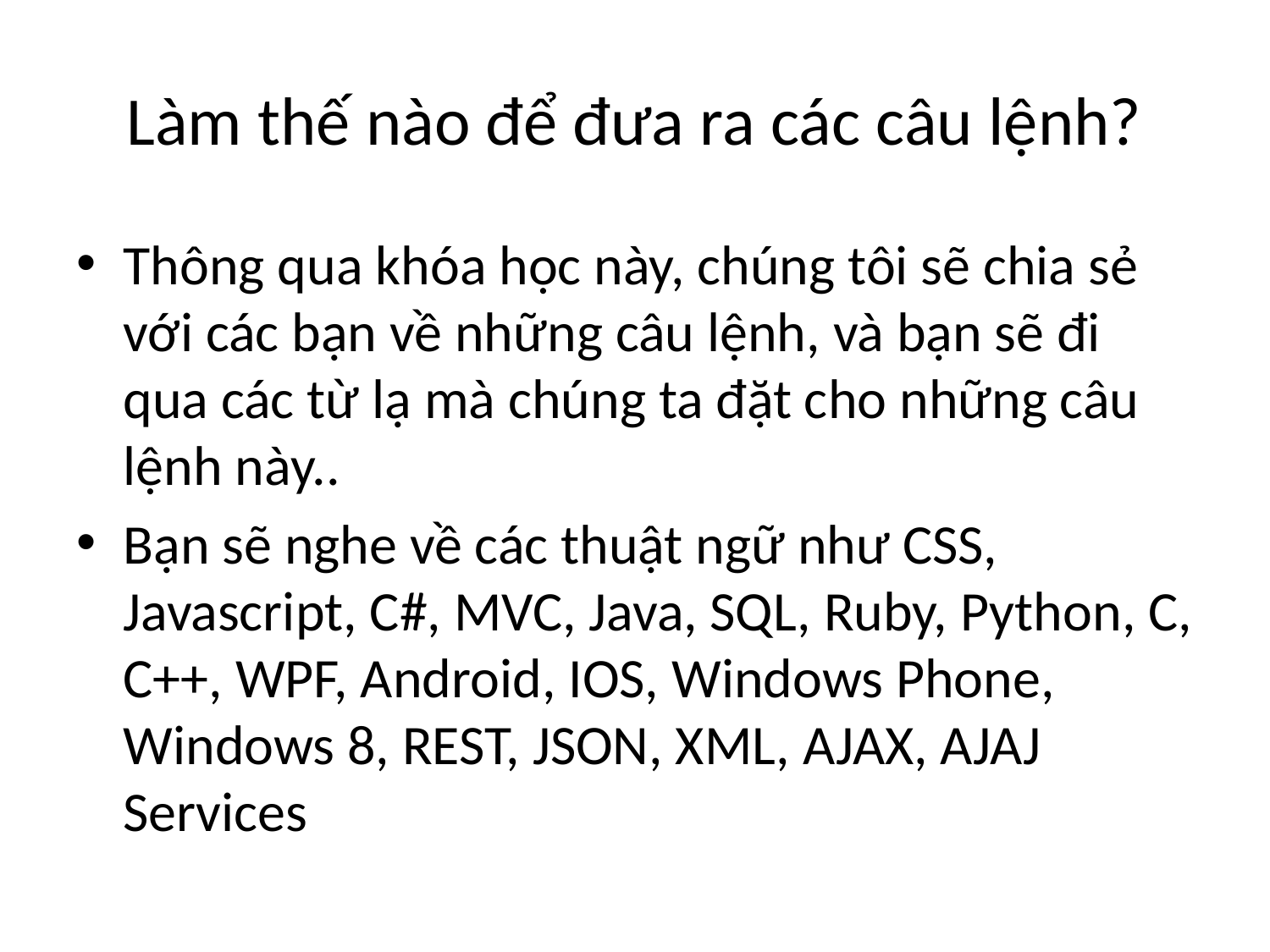

# Làm thế nào để đưa ra các câu lệnh?
Thông qua khóa học này, chúng tôi sẽ chia sẻ với các bạn về những câu lệnh, và bạn sẽ đi qua các từ lạ mà chúng ta đặt cho những câu lệnh này..
Bạn sẽ nghe về các thuật ngữ như CSS, Javascript, C#, MVC, Java, SQL, Ruby, Python, C, C++, WPF, Android, IOS, Windows Phone, Windows 8, REST, JSON, XML, AJAX, AJAJ Services